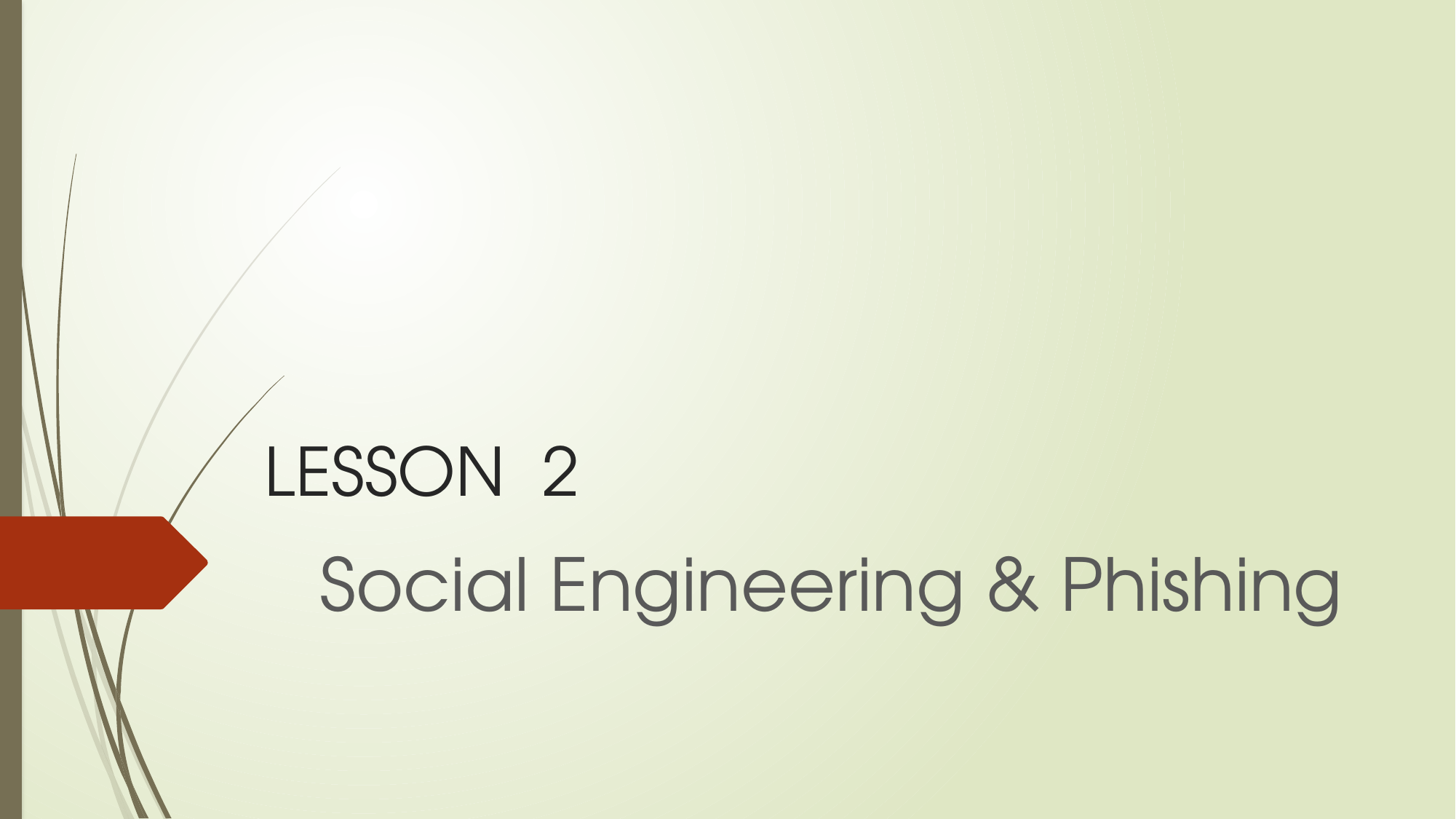

# LESSON  2
Social Engineering & Phishing